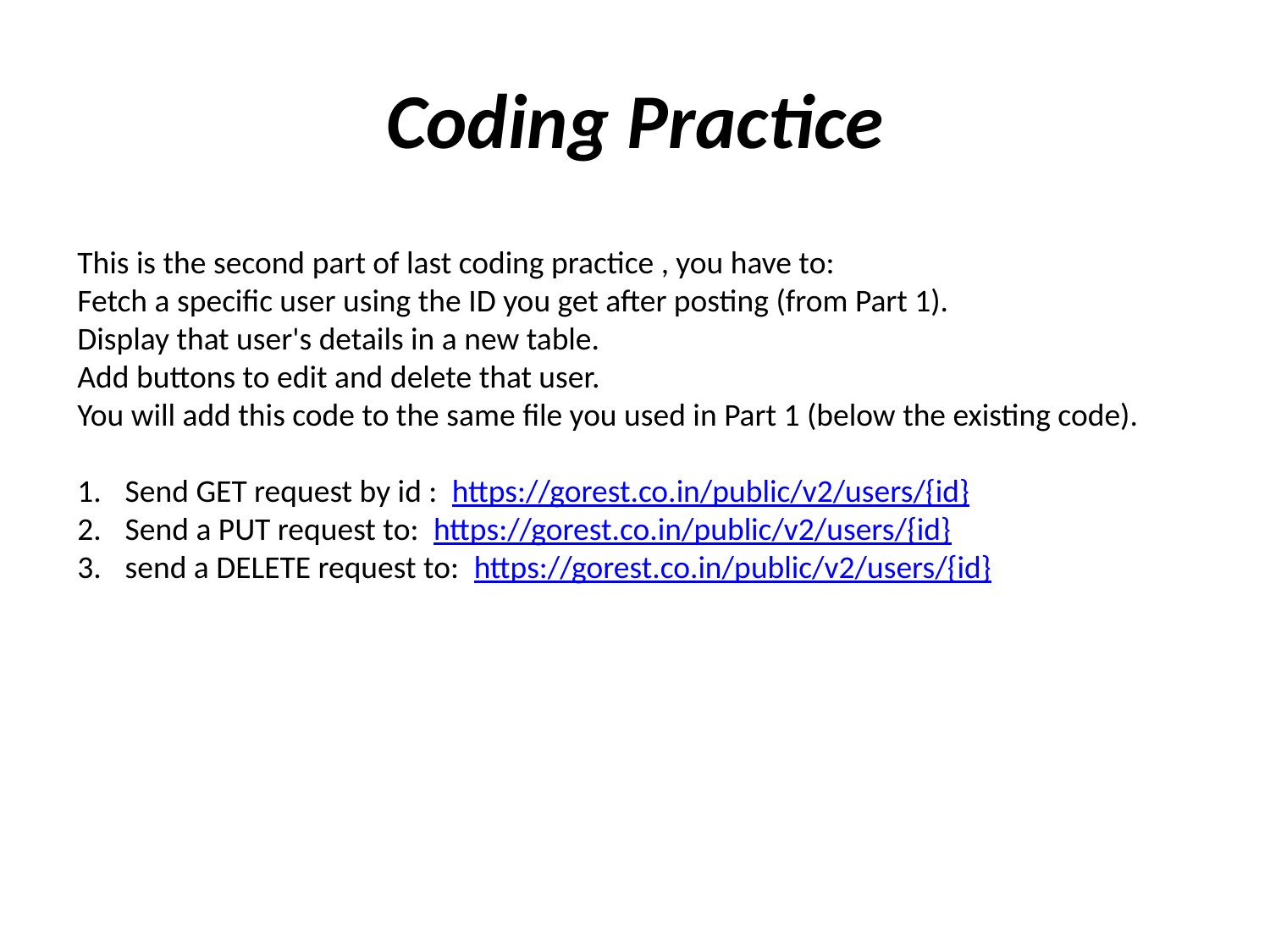

# Coding Practice
This is the second part of last coding practice , you have to:
Fetch a specific user using the ID you get after posting (from Part 1).
Display that user's details in a new table.
Add buttons to edit and delete that user.
You will add this code to the same file you used in Part 1 (below the existing code).

Send GET request by id :  https://gorest.co.in/public/v2/users/{id}
Send a PUT request to:  https://gorest.co.in/public/v2/users/{id}
send a DELETE request to:  https://gorest.co.in/public/v2/users/{id}